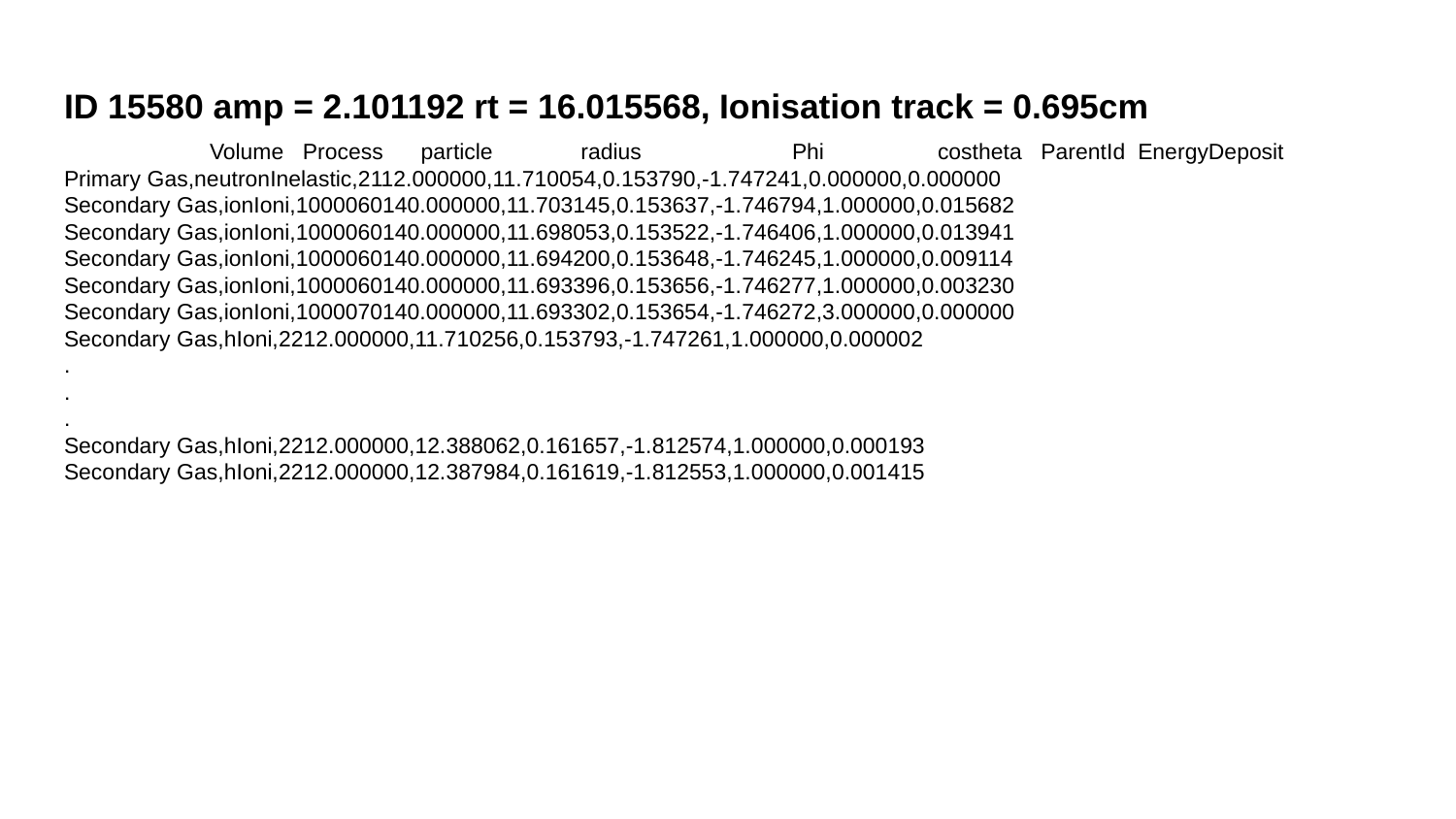

ID 15580 amp = 2.101192 rt = 16.015568, Ionisation track = 0.695cm
  	Volume   Process      particle              radius   	Phi	costheta   ParentId  EnergyDeposit
Primary Gas,neutronInelastic,2112.000000,11.710054,0.153790,-1.747241,0.000000,0.000000
Secondary Gas,ionIoni,1000060140.000000,11.703145,0.153637,-1.746794,1.000000,0.015682
Secondary Gas,ionIoni,1000060140.000000,11.698053,0.153522,-1.746406,1.000000,0.013941
Secondary Gas,ionIoni,1000060140.000000,11.694200,0.153648,-1.746245,1.000000,0.009114
Secondary Gas,ionIoni,1000060140.000000,11.693396,0.153656,-1.746277,1.000000,0.003230
Secondary Gas,ionIoni,1000070140.000000,11.693302,0.153654,-1.746272,3.000000,0.000000
Secondary Gas,hIoni,2212.000000,11.710256,0.153793,-1.747261,1.000000,0.000002
.
.
.
Secondary Gas,hIoni,2212.000000,12.388062,0.161657,-1.812574,1.000000,0.000193
Secondary Gas,hIoni,2212.000000,12.387984,0.161619,-1.812553,1.000000,0.001415